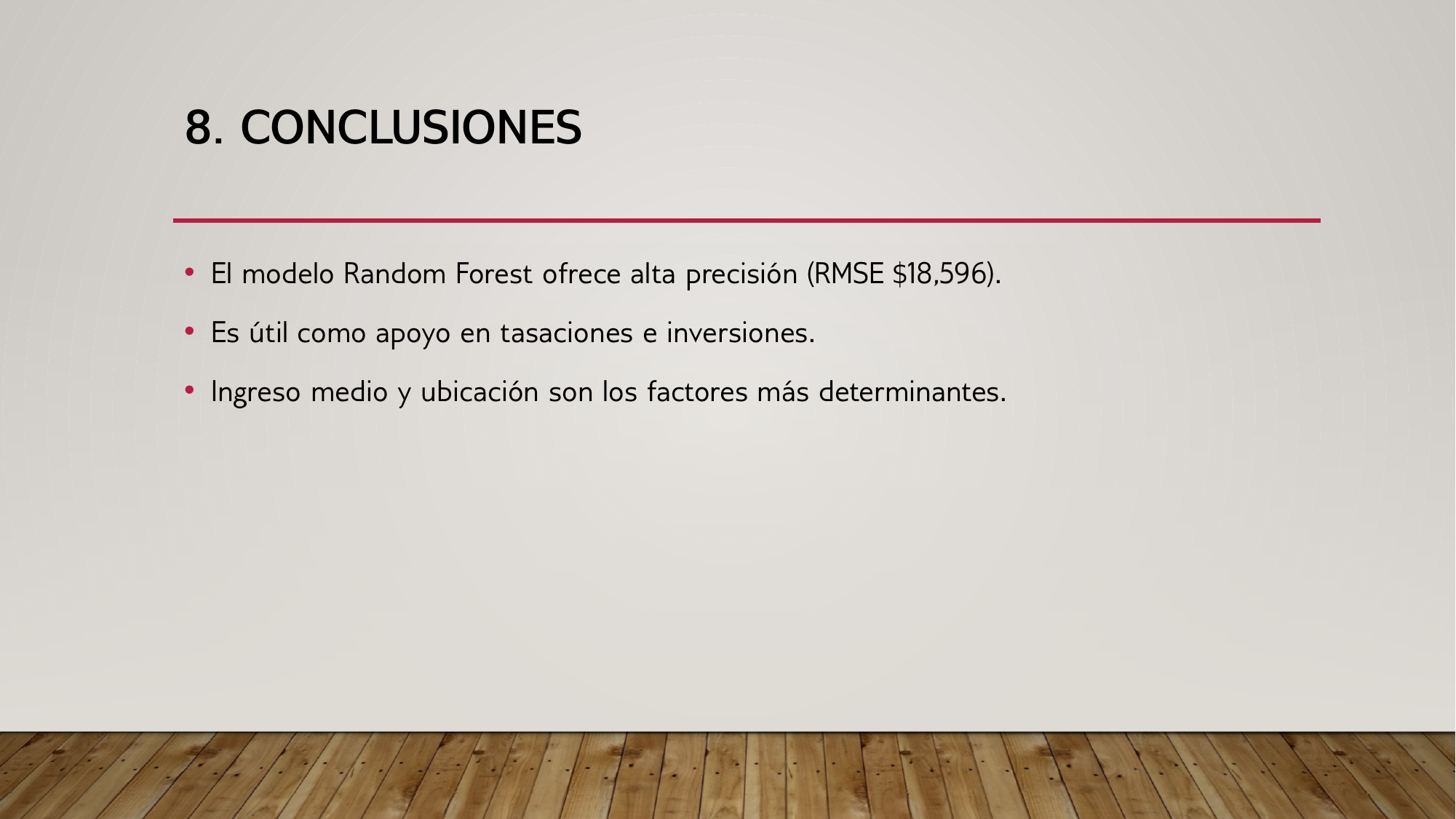

# 8. Conclusiones
El modelo Random Forest ofrece alta precisión (RMSE $18,596).
Es útil como apoyo en tasaciones e inversiones.
Ingreso medio y ubicación son los factores más determinantes.